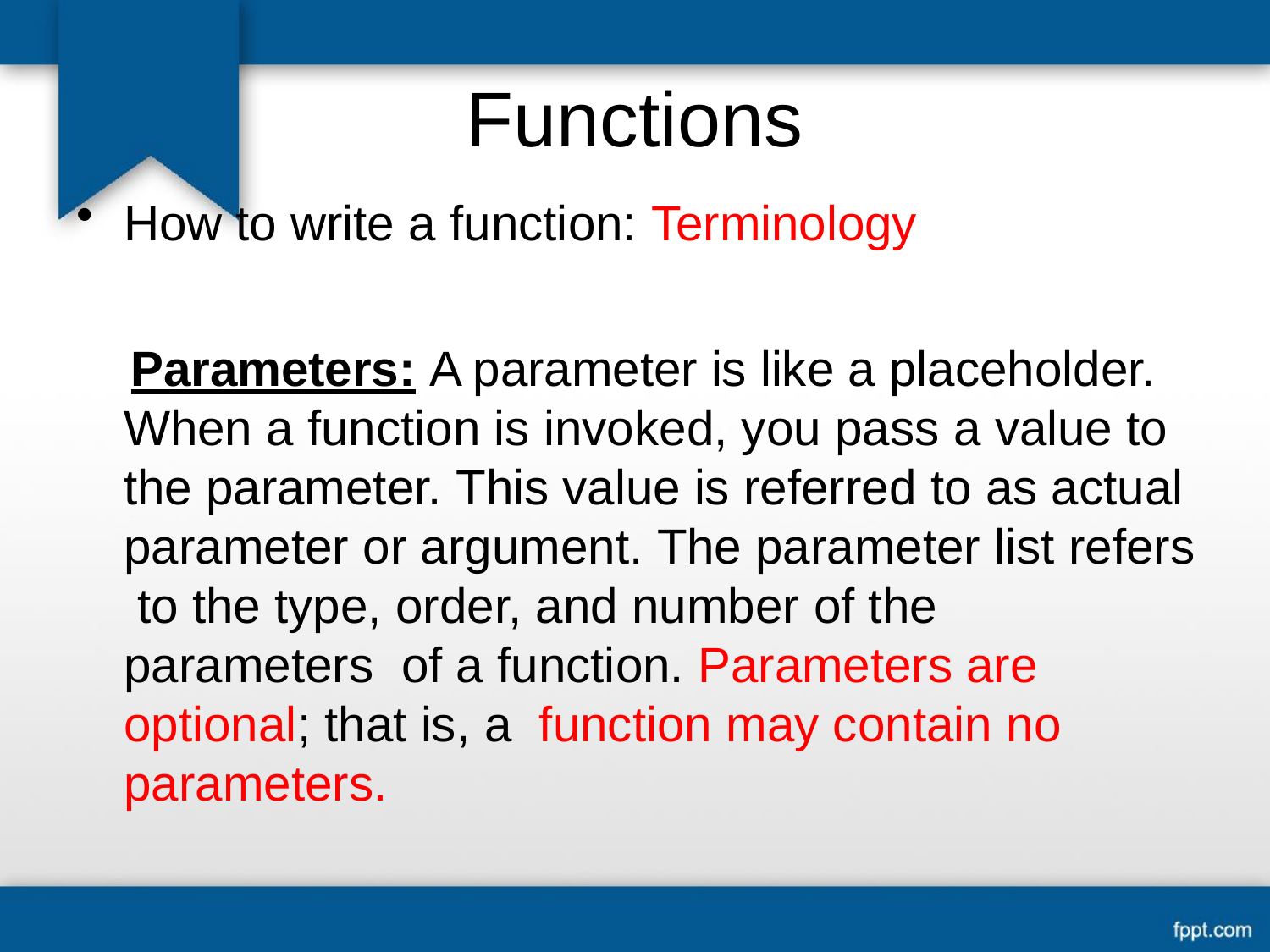

# Functions
How to write a function: Terminology

Parameters: A parameter is like a placeholder.  When a function is invoked, you pass a value to  the parameter. This value is referred to as actual  parameter or argument. The parameter list refers  to the type, order, and number of the parameters  of a function. Parameters are optional; that is, a  function may contain no parameters.